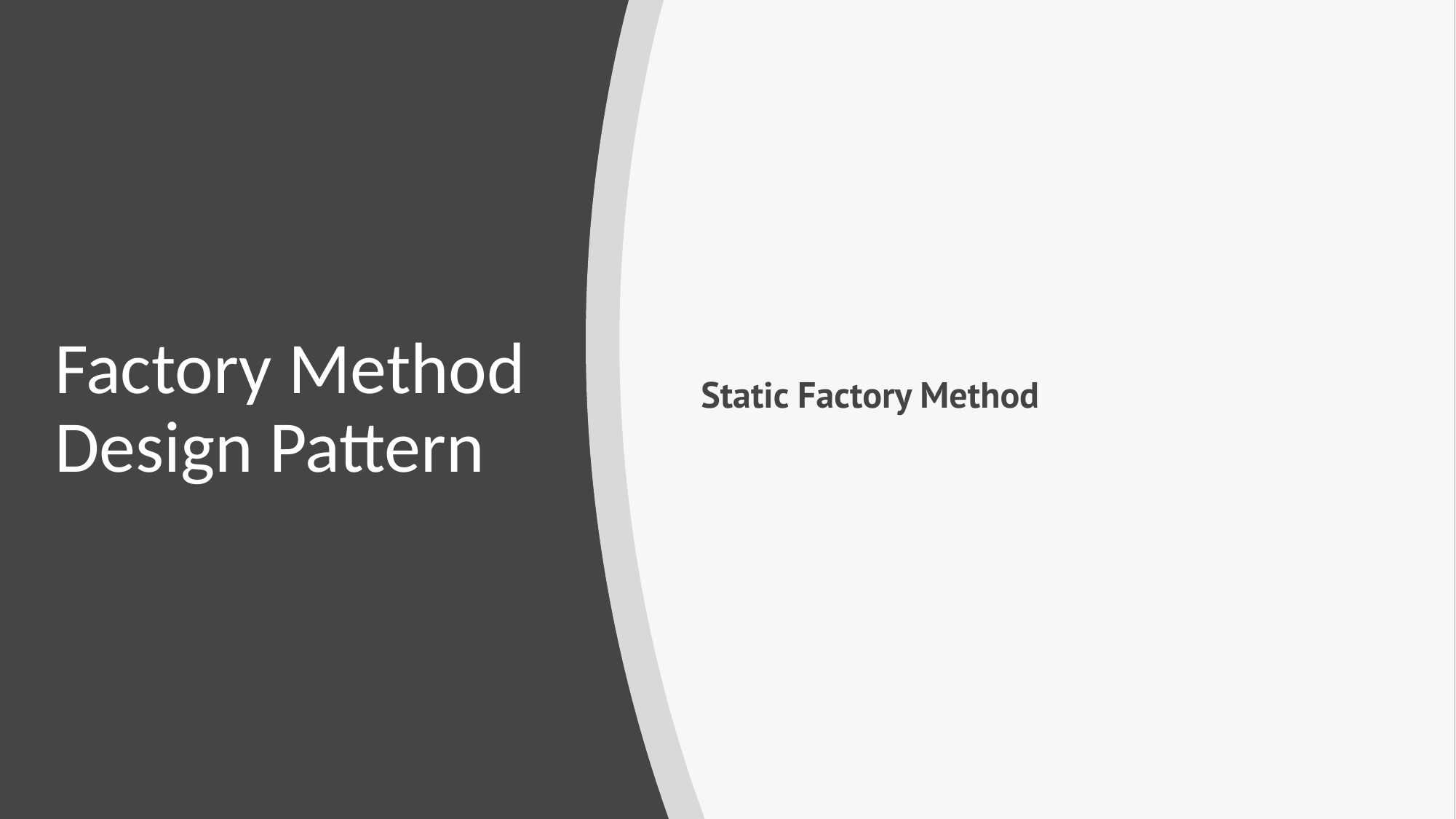

# Factory Method Design Pattern

Static Factory Method